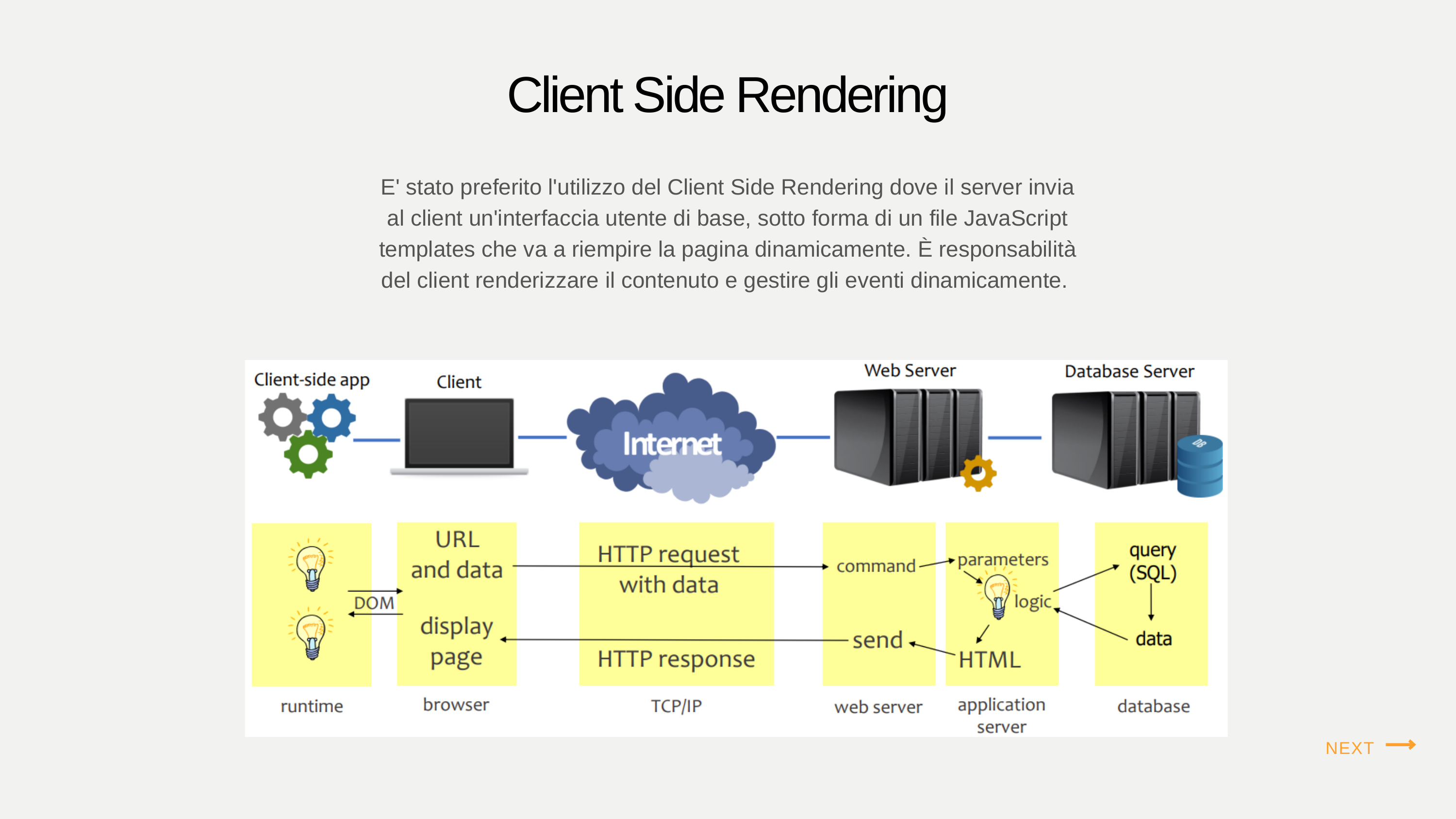

Client Side Rendering
E' stato preferito l'utilizzo del Client Side Rendering dove il server invia al client un'interfaccia utente di base, sotto forma di un file JavaScript templates che va a riempire la pagina dinamicamente. È responsabilità del client renderizzare il contenuto e gestire gli eventi dinamicamente.

NEXT